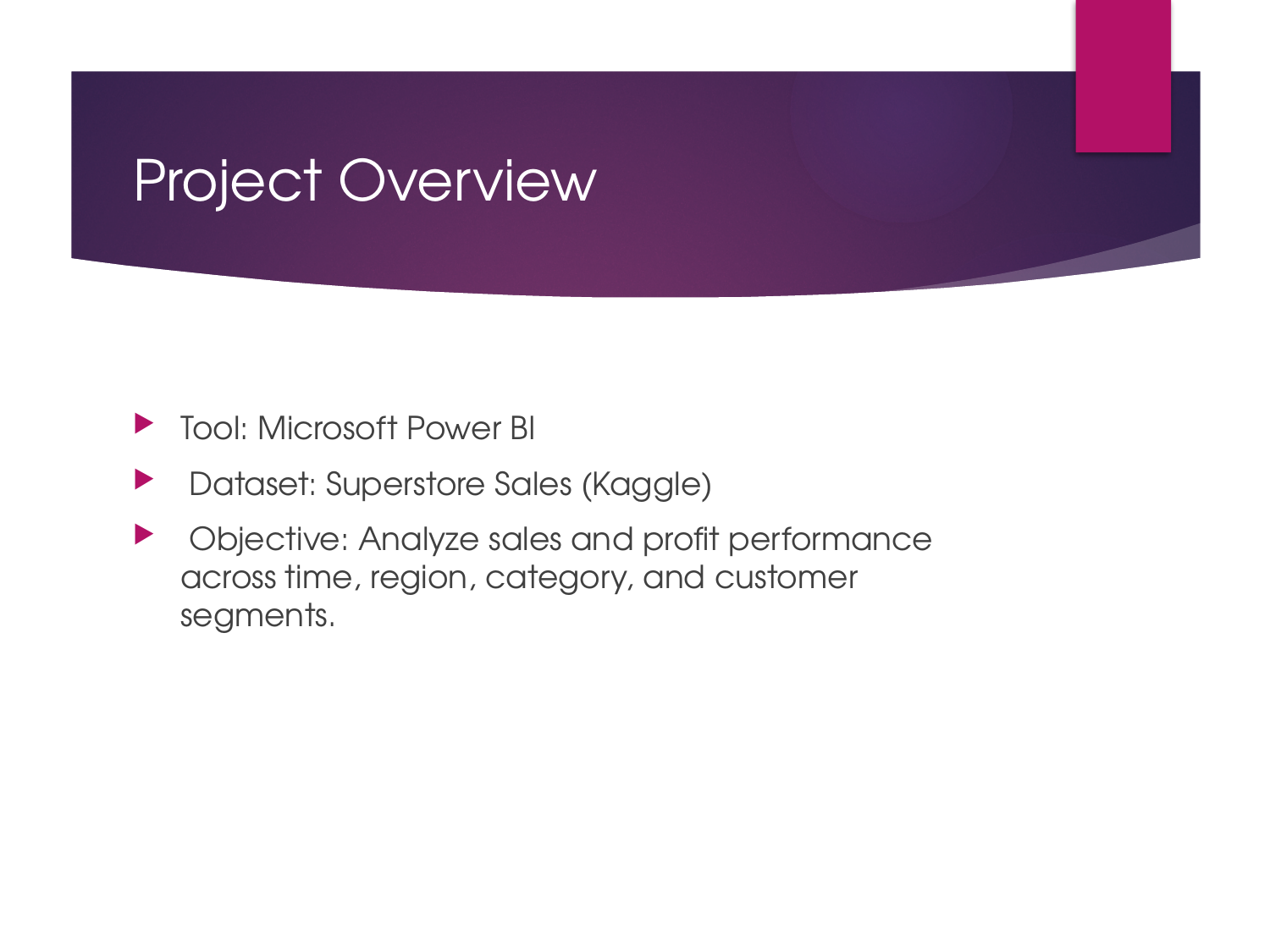

# Project Overview

Tool: Microsoft Power BI
 Dataset: Superstore Sales (Kaggle)
 Objective: Analyze sales and profit performance across time, region, category, and customer segments.